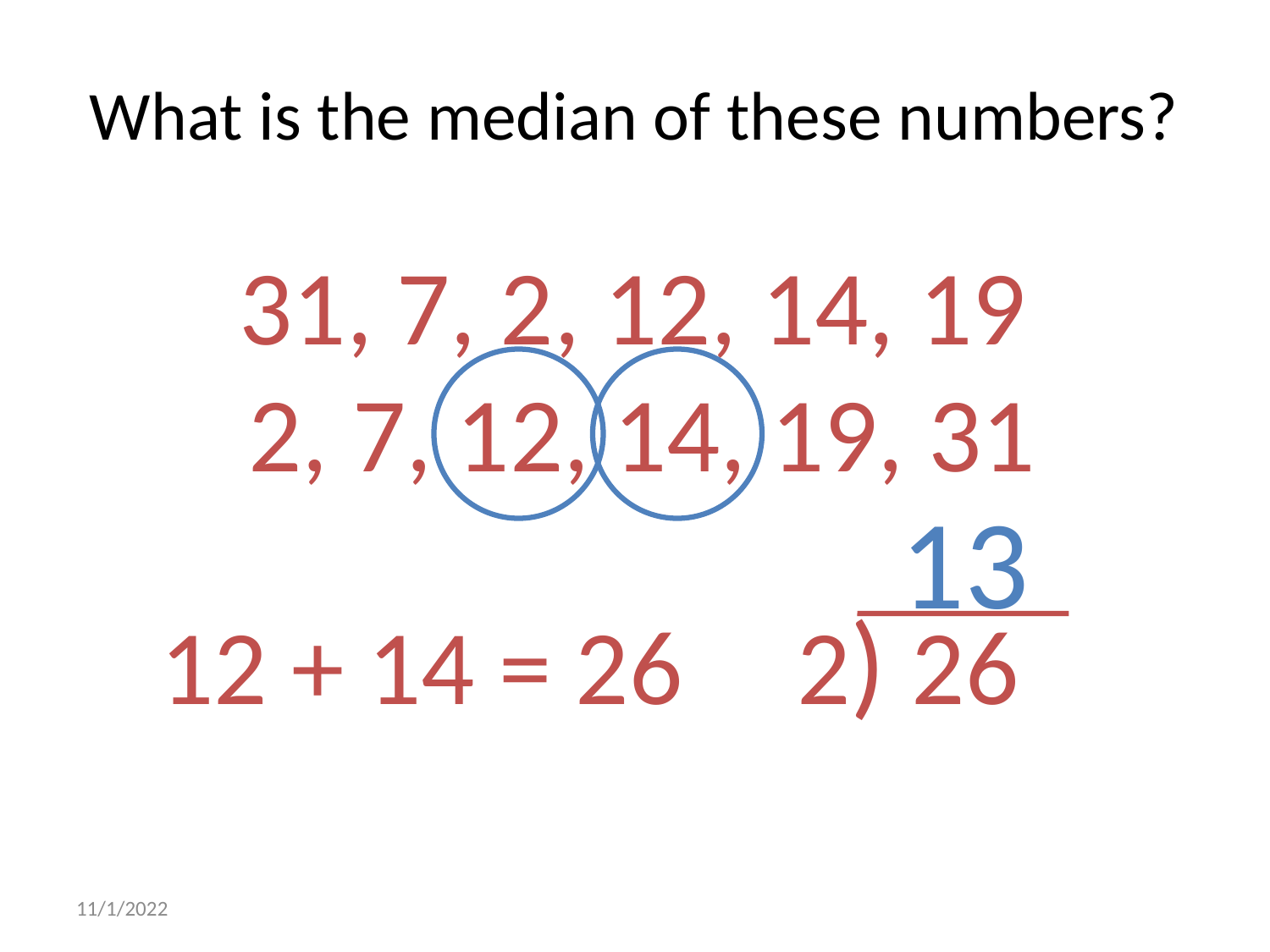

# What is the median of these numbers?
31, 7, 2, 12, 14, 19

2, 7, 12, 14, 19, 31
13
2)
12 + 14 = 26
26

11/1/2022